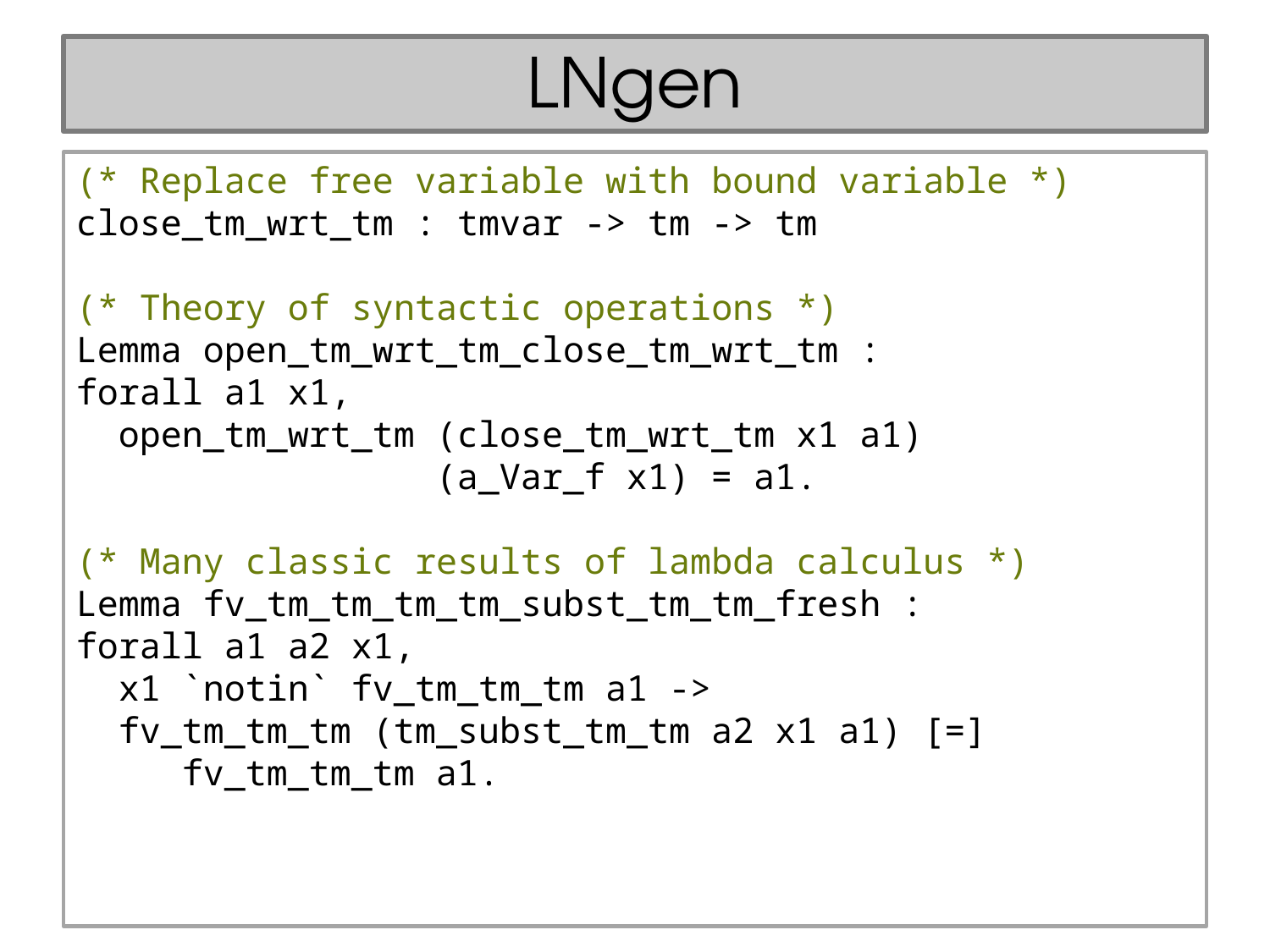

# LNgen

(* Replace free variable with bound variable *)
close_tm_wrt_tm : tmvar -> tm -> tm

(* Theory of syntactic operations *)
Lemma open_tm_wrt_tm_close_tm_wrt_tm :
forall a1 x1,
  open_tm_wrt_tm (close_tm_wrt_tm x1 a1)
                 (a_Var_f x1) = a1.

(* Many classic results of lambda calculus *)
Lemma fv_tm_tm_tm_tm_subst_tm_tm_fresh :
forall a1 a2 x1,
  x1 `notin` fv_tm_tm_tm a1 ->
  fv_tm_tm_tm (tm_subst_tm_tm a2 x1 a1) [=]
     fv_tm_tm_tm a1.